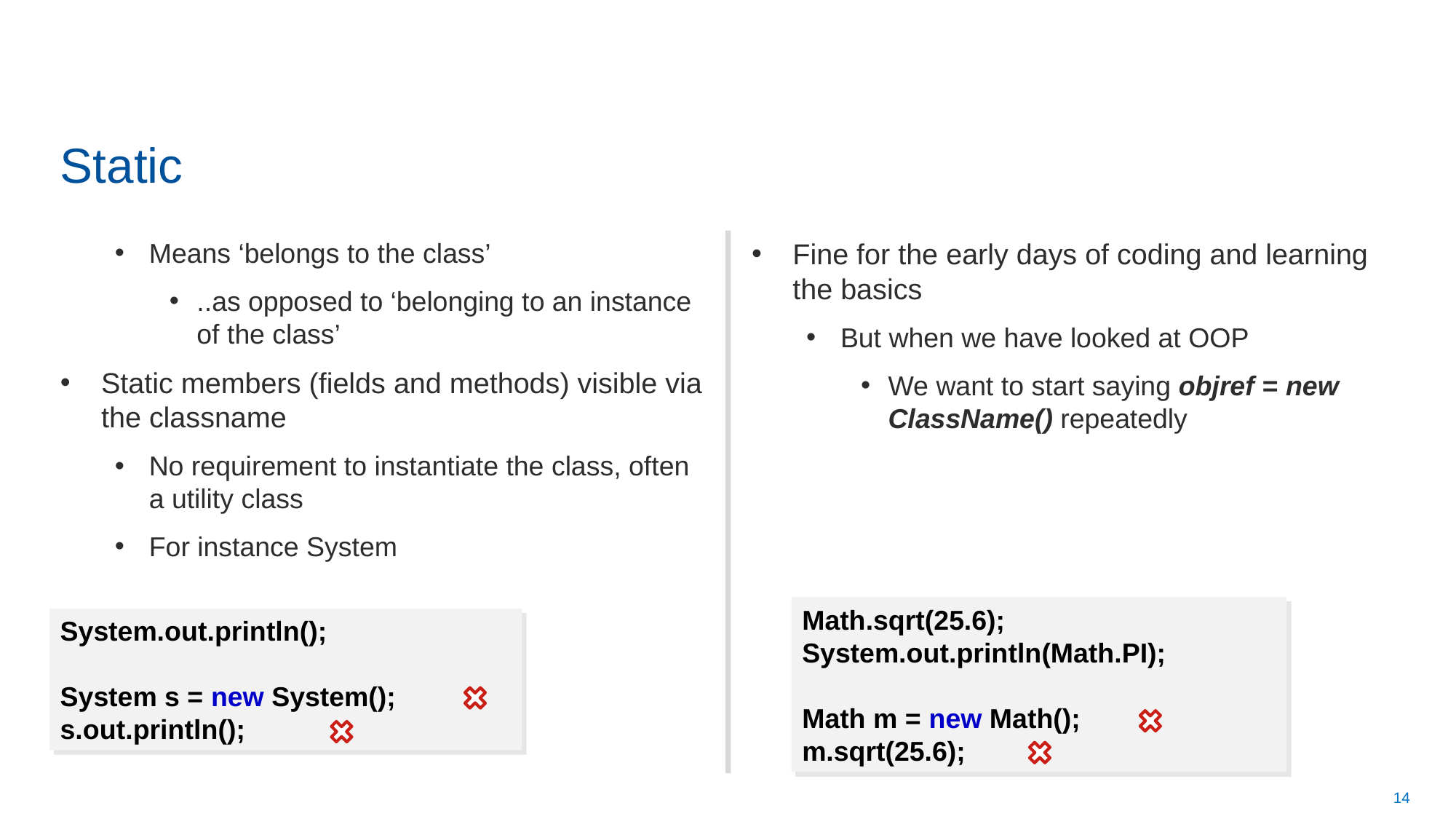

# Static
Means ‘belongs to the class’
..as opposed to ‘belonging to an instance of the class’
Static members (fields and methods) visible via the classname
No requirement to instantiate the class, often a utility class
For instance System
Fine for the early days of coding and learning the basics
But when we have looked at OOP
We want to start saying objref = new ClassName() repeatedly
Math.sqrt(25.6);
System.out.println(Math.PI);

Math m = new Math();
m.sqrt(25.6);
System.out.println();

System s = new System();
s.out.println();